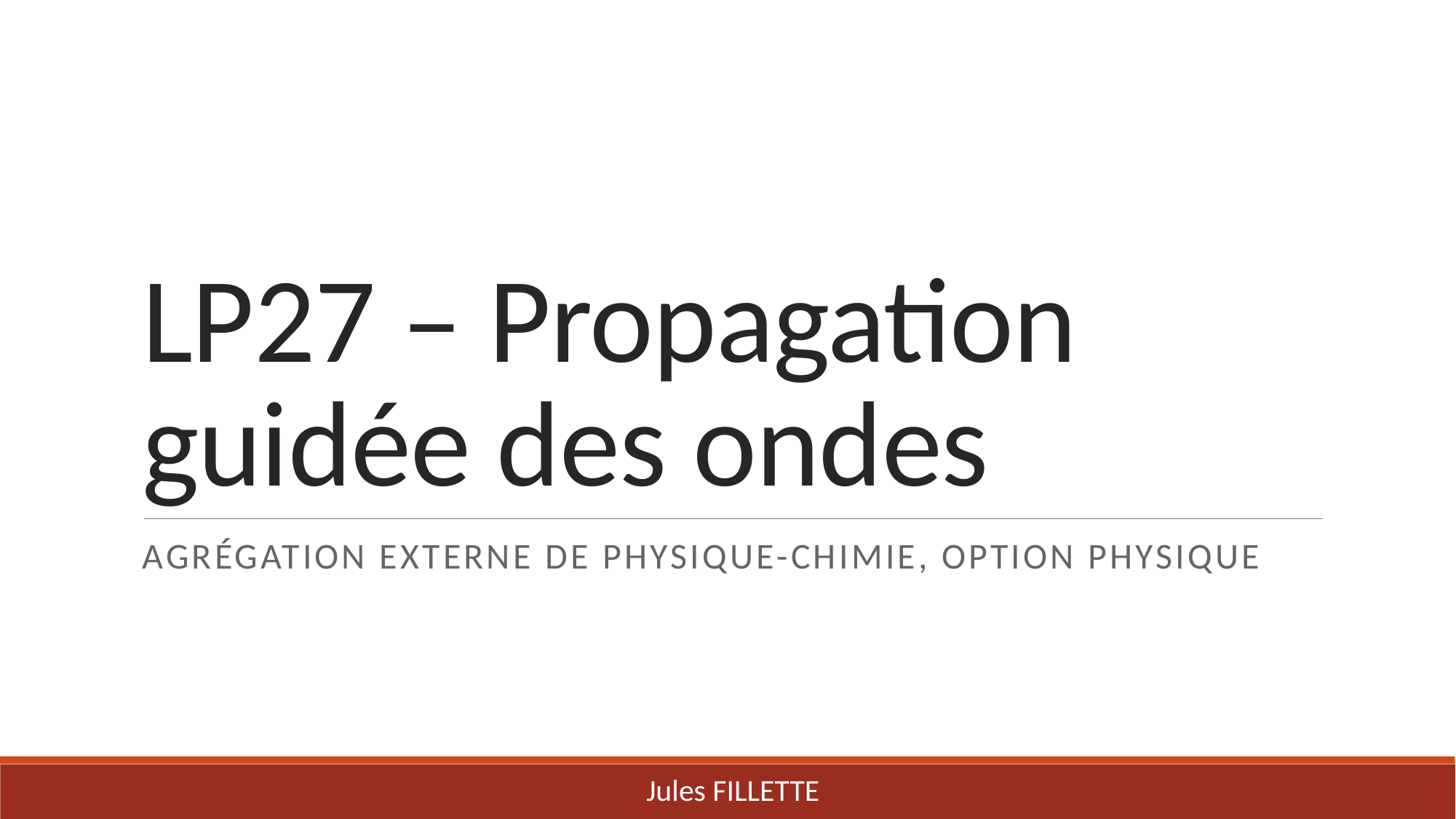

# LP27 – Propagation guidée des ondes
Agrégation externe de Physique-chimie, option Physique
Jules FILLETTE